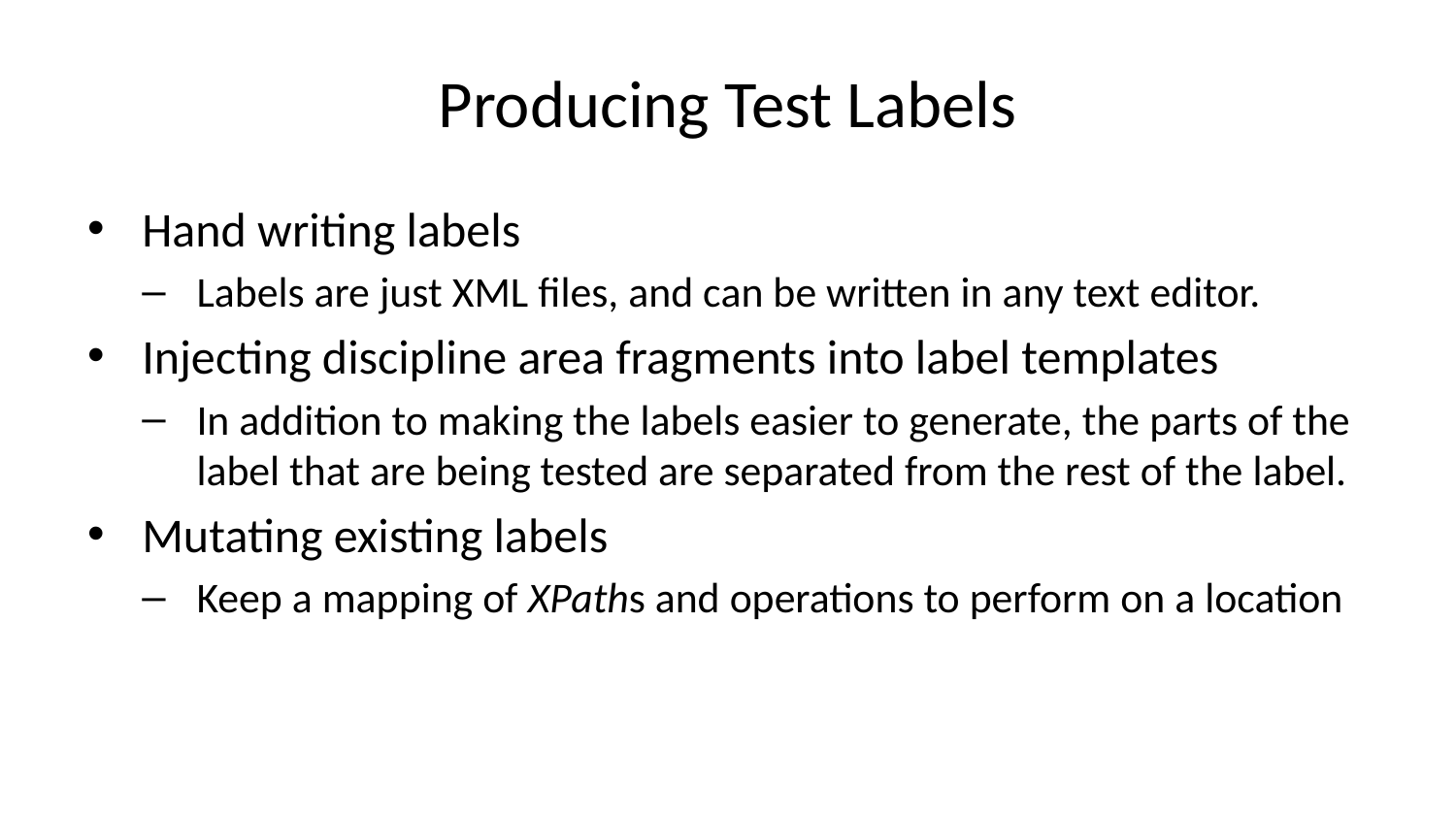

# Producing Test Labels
Hand writing labels
Labels are just XML files, and can be written in any text editor.
Injecting discipline area fragments into label templates
In addition to making the labels easier to generate, the parts of the label that are being tested are separated from the rest of the label.
Mutating existing labels
Keep a mapping of XPaths and operations to perform on a location